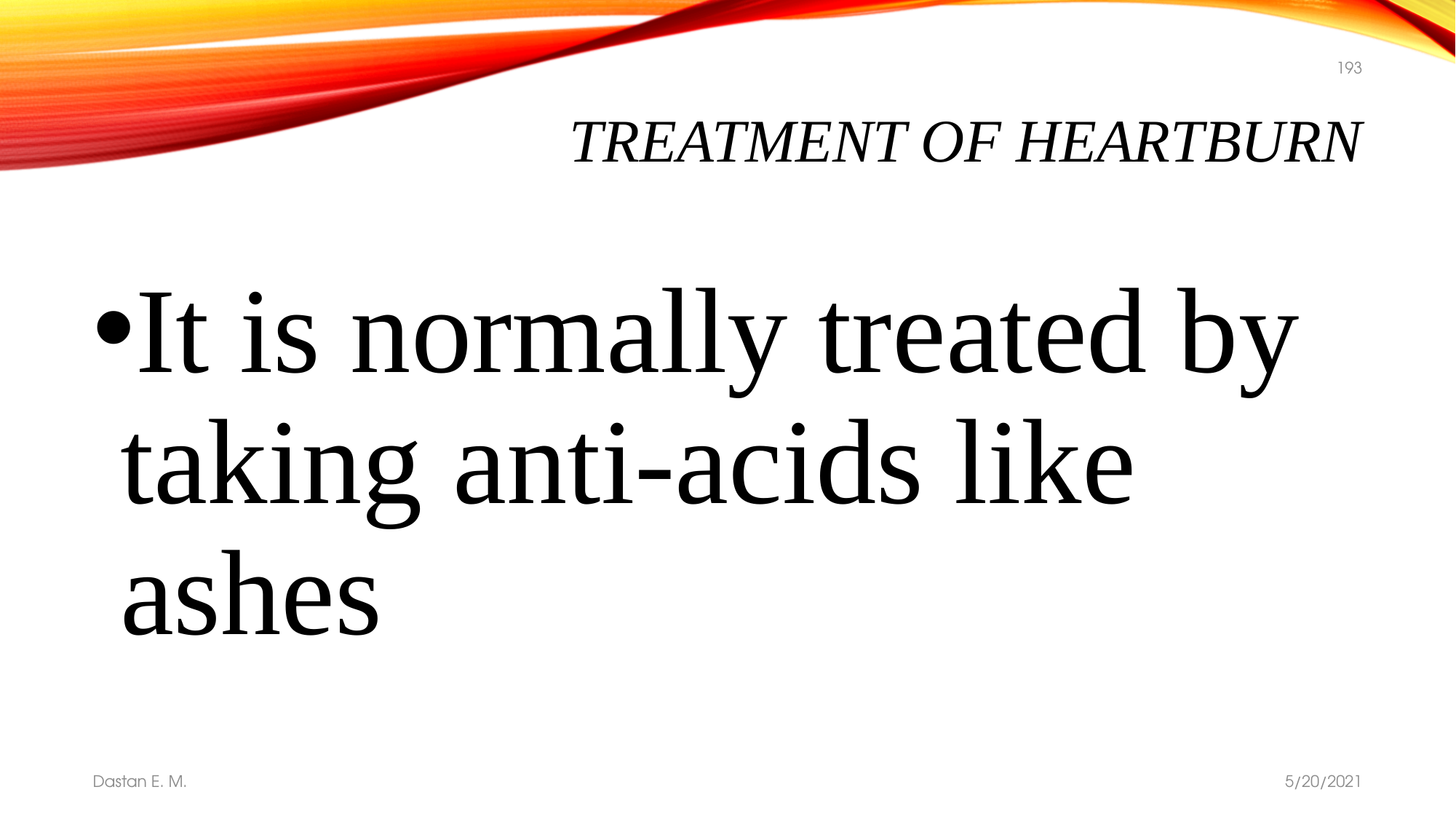

193
# Treatment of Heartburn
It is normally treated by taking anti-acids like ashes
Dastan E. M.
5/20/2021